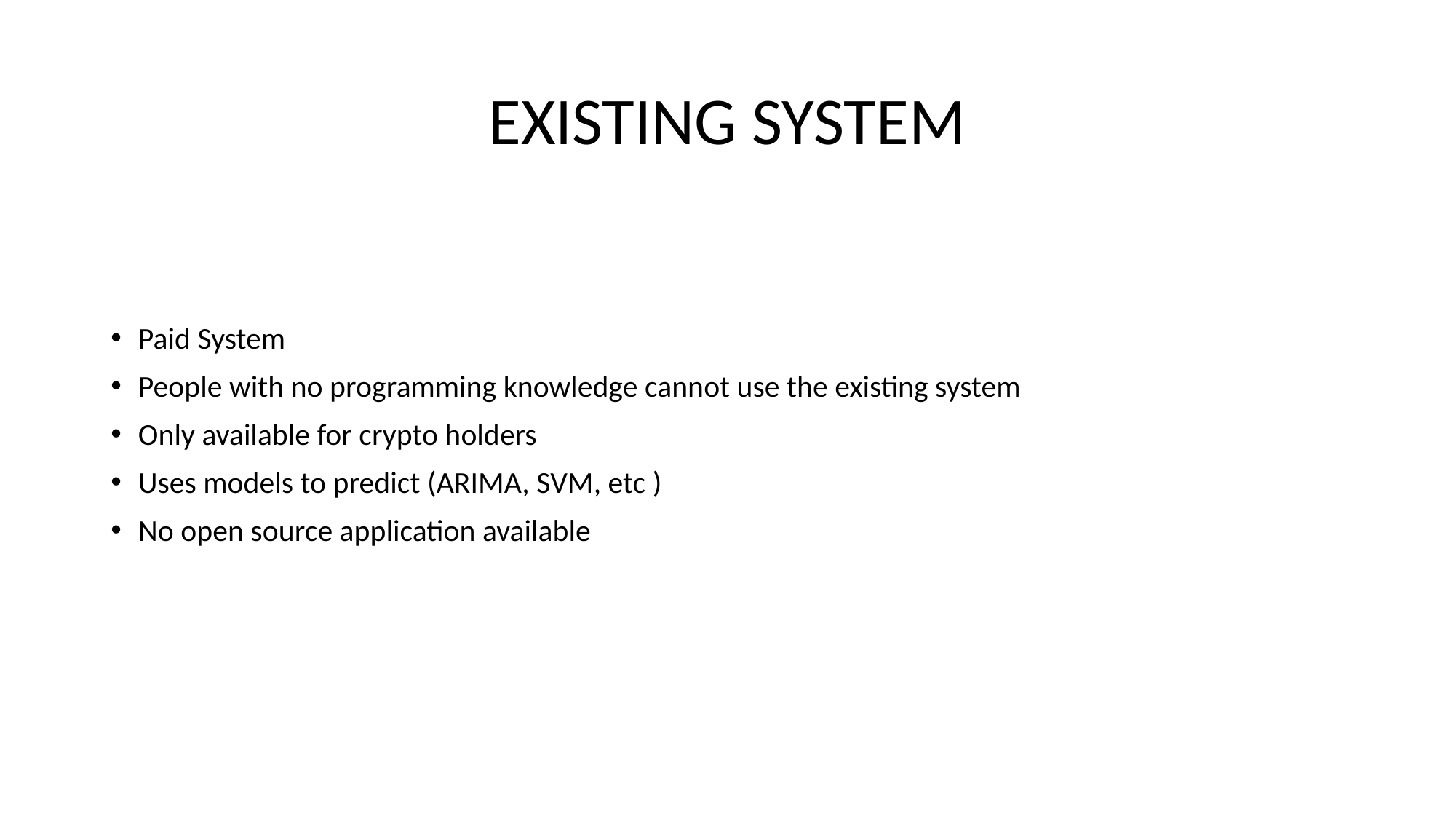

# EXISTING SYSTEM

Paid System
People with no programming knowledge cannot use the existing system
Only available for crypto holders
Uses models to predict (ARIMA, SVM, etc )
No open source application available